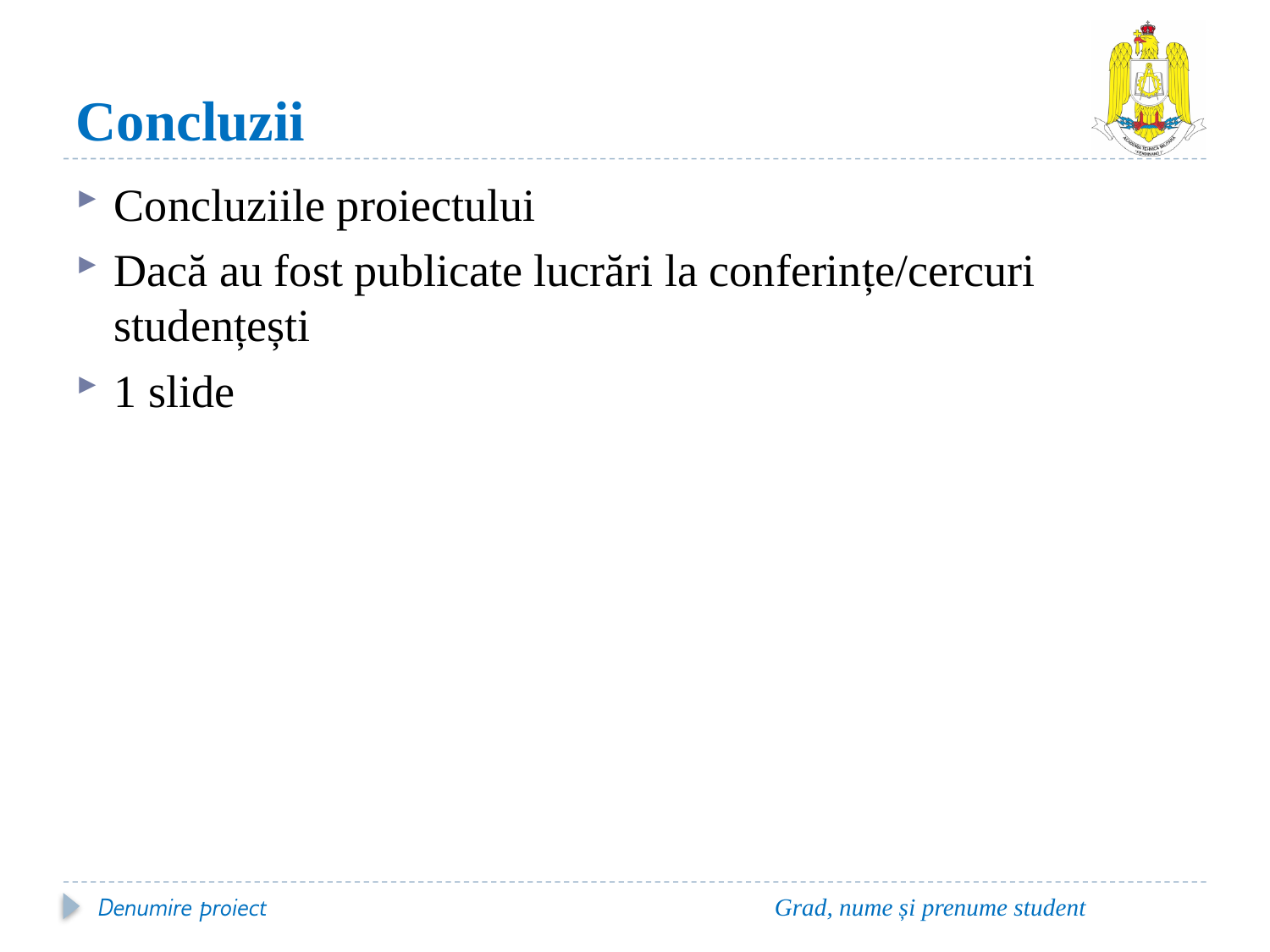

# Concluzii
Concluziile proiectului
Dacă au fost publicate lucrări la conferințe/cercuri studențești
1 slide
Denumire proiect
Grad, nume și prenume student